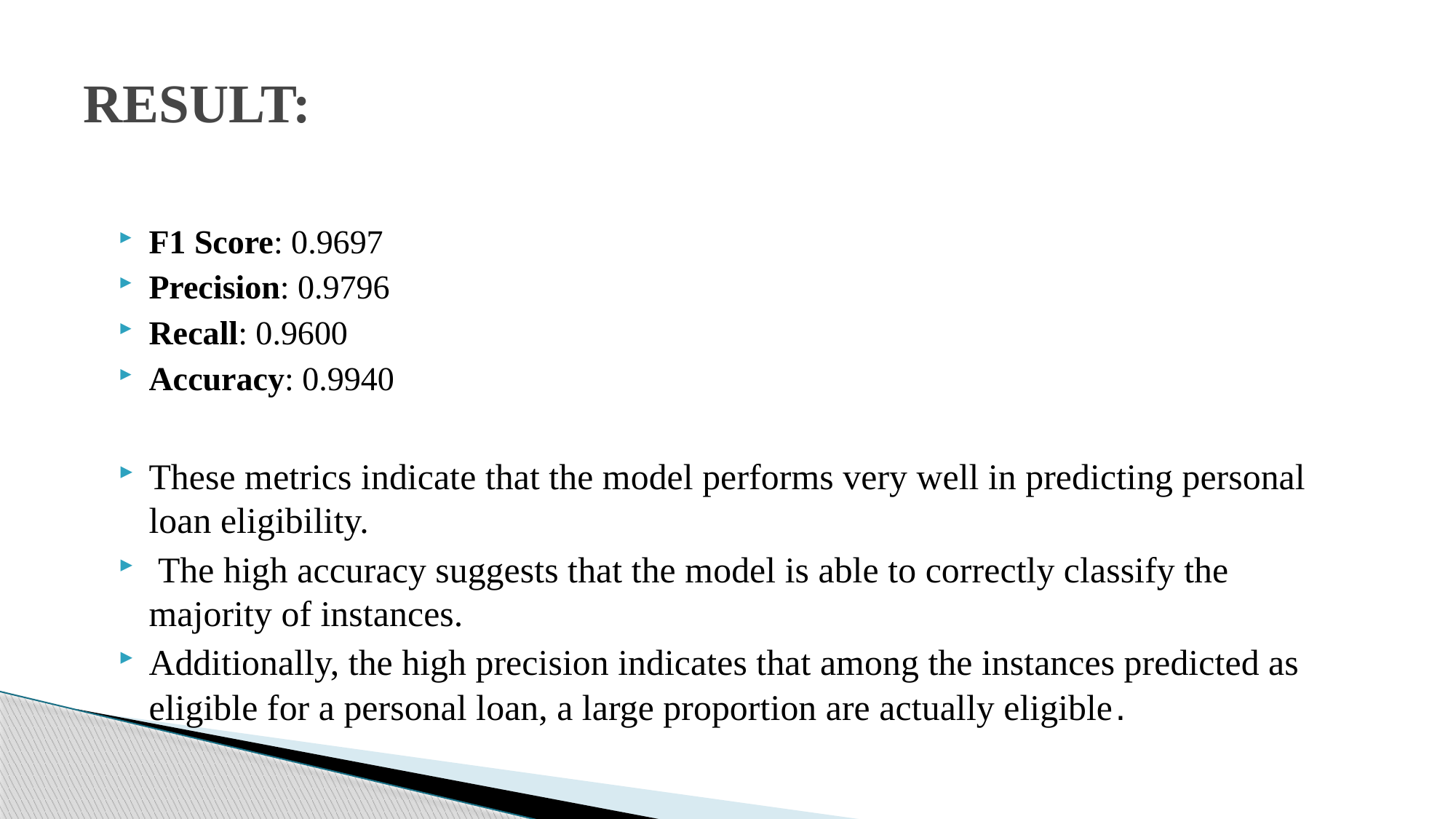

# RESULT:

F1 Score: 0.9697
Precision: 0.9796
Recall: 0.9600
Accuracy: 0.9940

These metrics indicate that the model performs very well in predicting personal loan eligibility.
 The high accuracy suggests that the model is able to correctly classify the majority of instances.
Additionally, the high precision indicates that among the instances predicted as eligible for a personal loan, a large proportion are actually eligible.